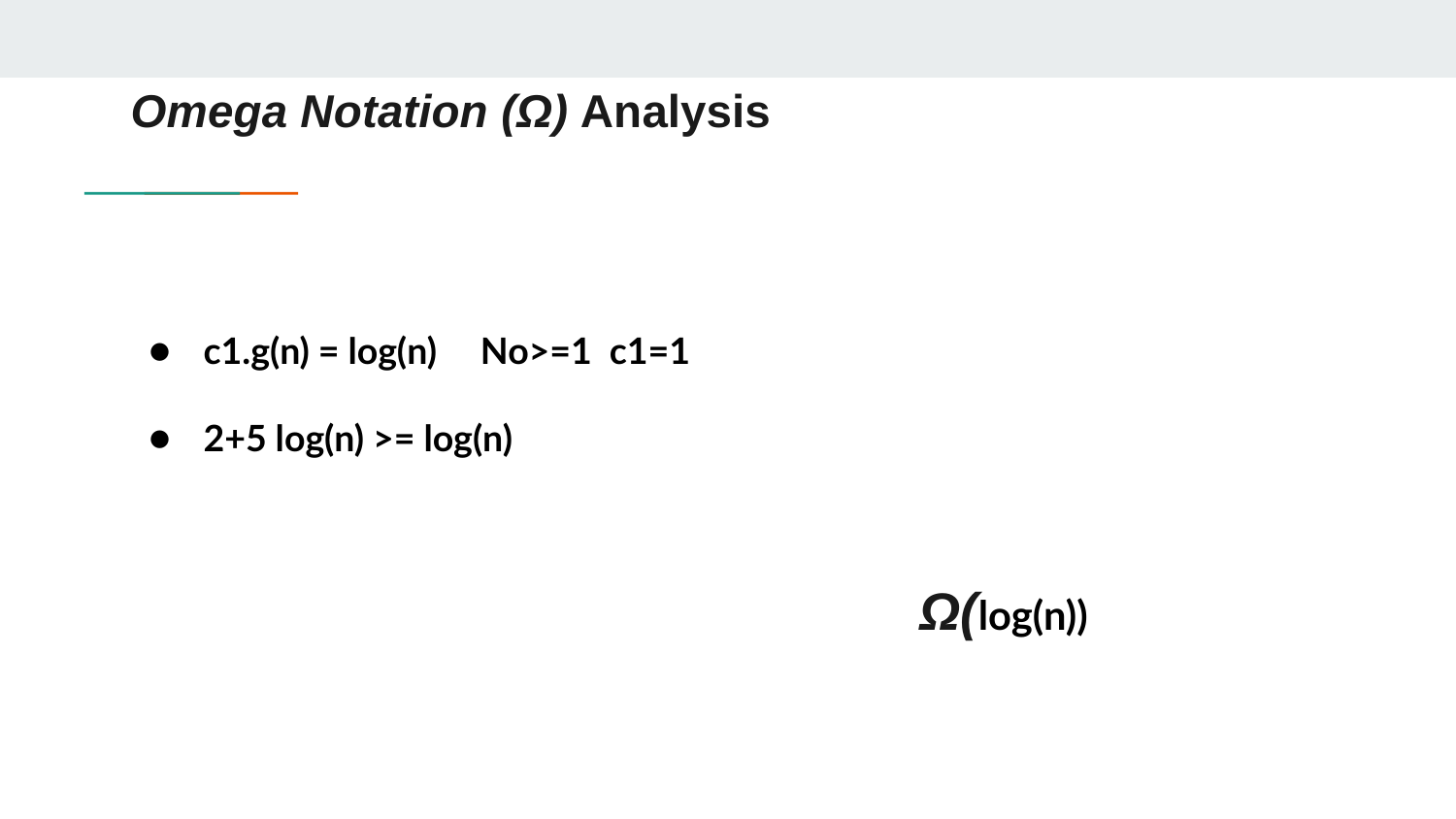

# Omega Notation (Ω) Analysis
c1.g(n) = log(n)     No>=1  c1=1

2+5 log(n) >= log(n)
Ω(log(n))